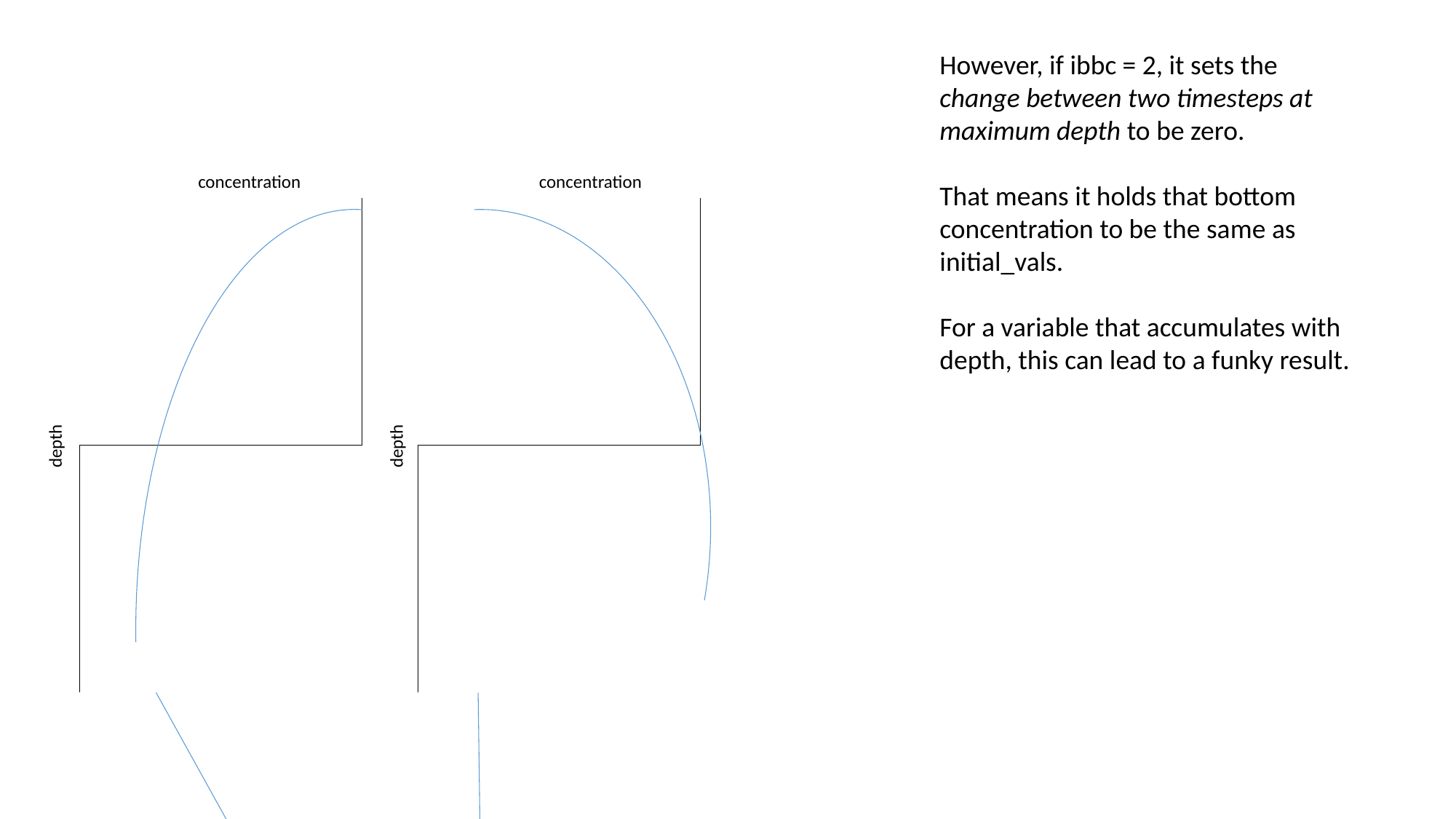

However, if ibbc = 2, it sets the change between two timesteps at maximum depth to be zero.

That means it holds that bottom concentration to be the same as initial_vals.

For a variable that accumulates with depth, this can lead to a funky result.
concentration
concentration

depth
depth